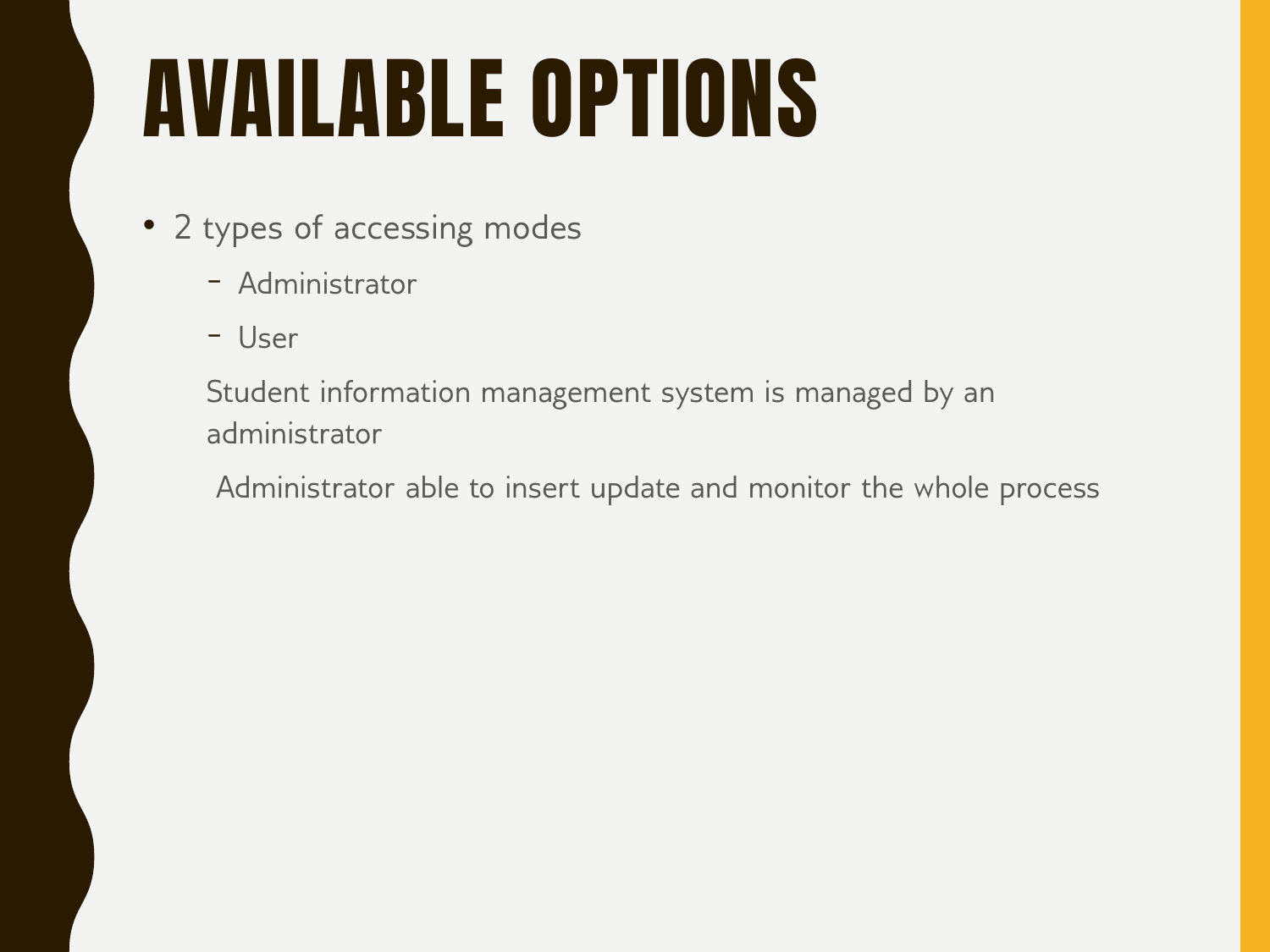

# Available options
2 types of accessing modes
Administrator
User
Student information management system is managed by an administrator
 Administrator able to insert update and monitor the whole process